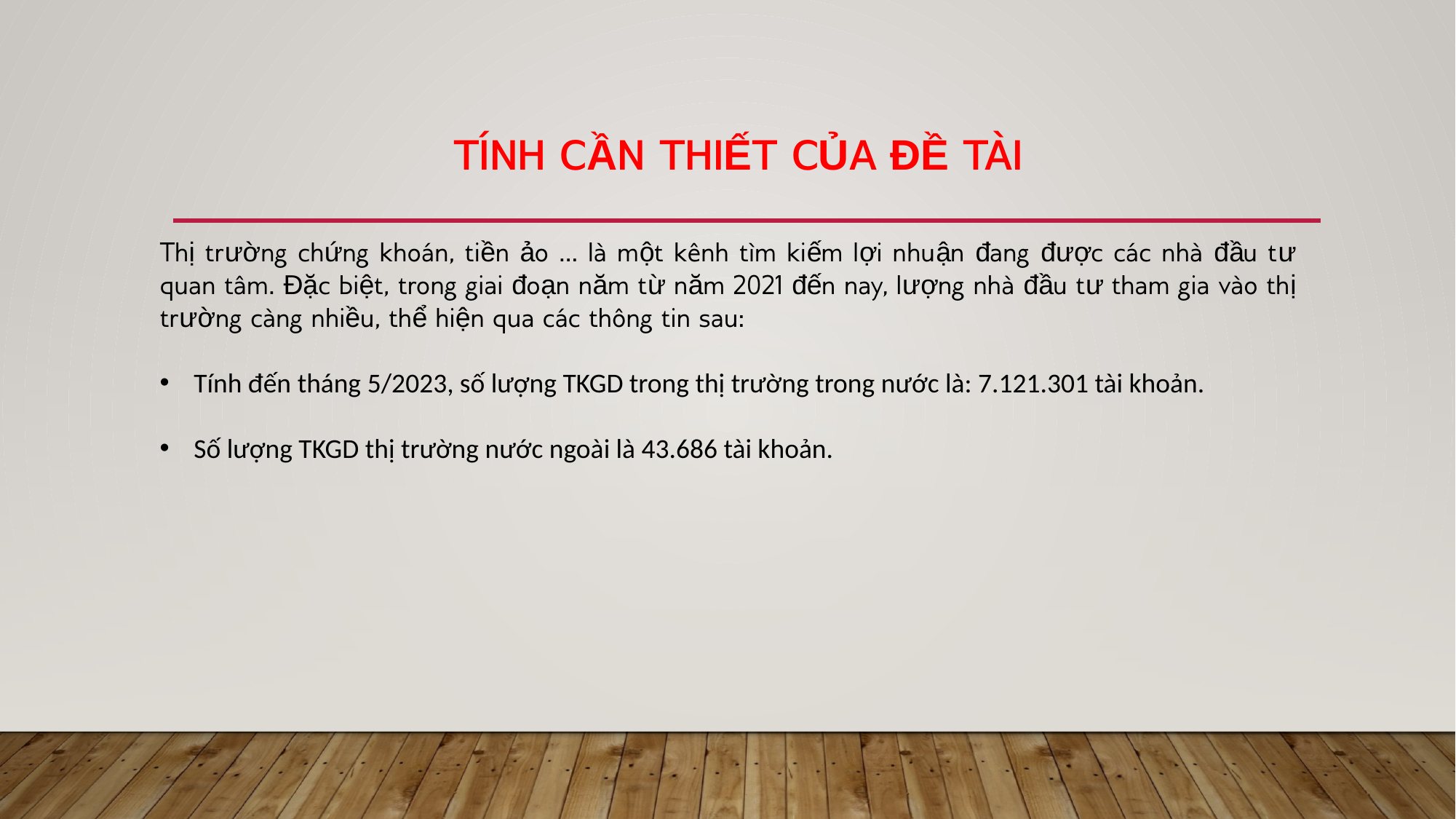

TÍNH CẦN THIẾT CỦA ĐỀ TÀI
Thị trường chứng khoán, tiền ảo … là một kênh tìm kiếm lợi nhuận đang được các nhà đầu tư quan tâm. Đặc biệt, trong giai đoạn năm từ năm 2021 đến nay, lượng nhà đầu tư tham gia vào thị trường càng nhiều, thể hiện qua các thông tin sau:

Tính đến tháng 5/2023, số lượng TKGD trong thị trường trong nước là: 7.121.301 tài khoản.

Số lượng TKGD thị trường nước ngoài là 43.686 tài khoản.